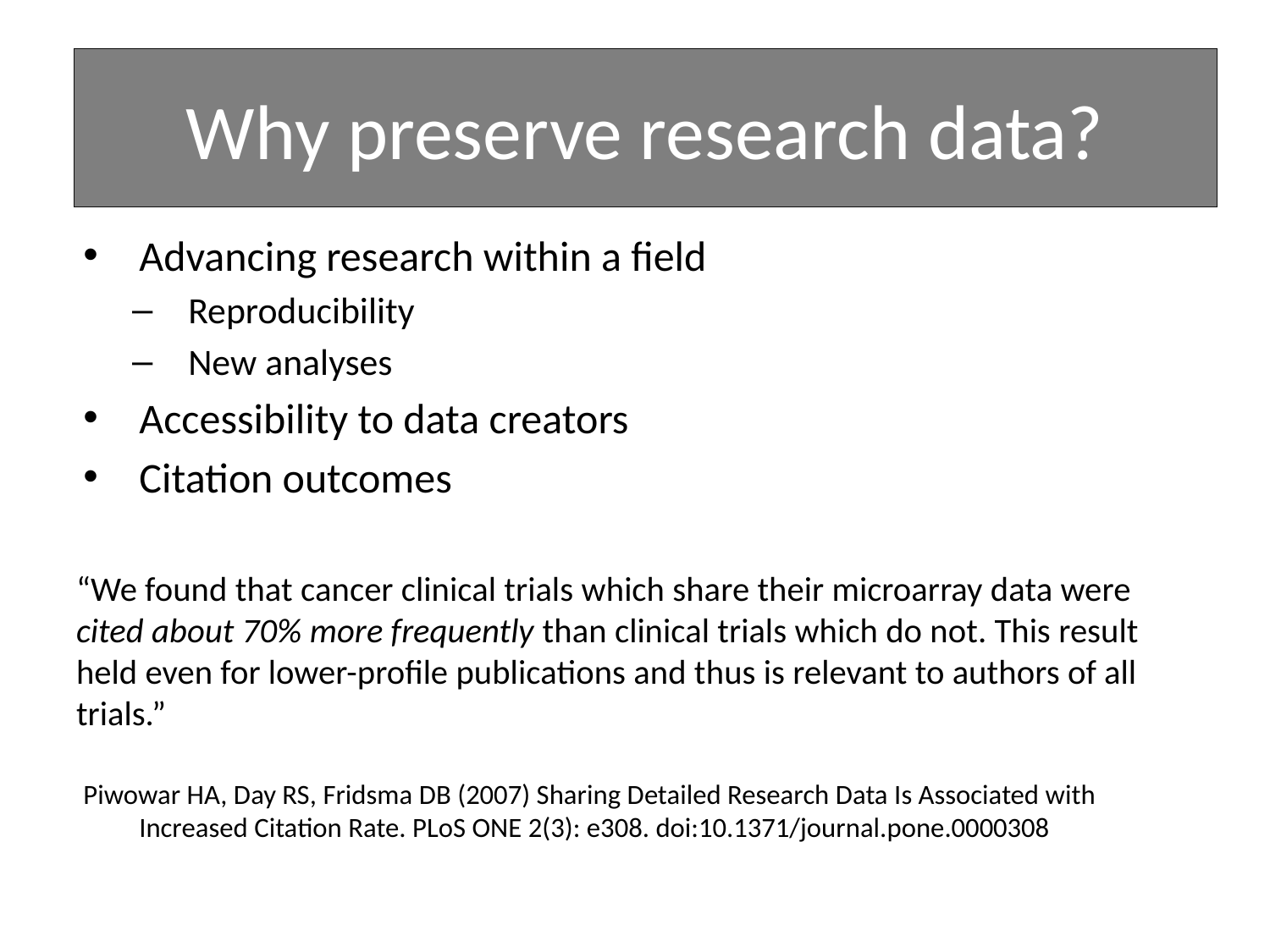

Why preserve research data?
Advancing research within a field
Reproducibility
New analyses
Accessibility to data creators
Citation outcomes

“We found that cancer clinical trials which share their microarray data were cited about 70% more frequently than clinical trials which do not. This result held even for lower-profile publications and thus is relevant to authors of all trials.”

Piwowar HA, Day RS, Fridsma DB (2007) Sharing Detailed Research Data Is Associated with Increased Citation Rate. PLoS ONE 2(3): e308. doi:10.1371/journal.pone.0000308